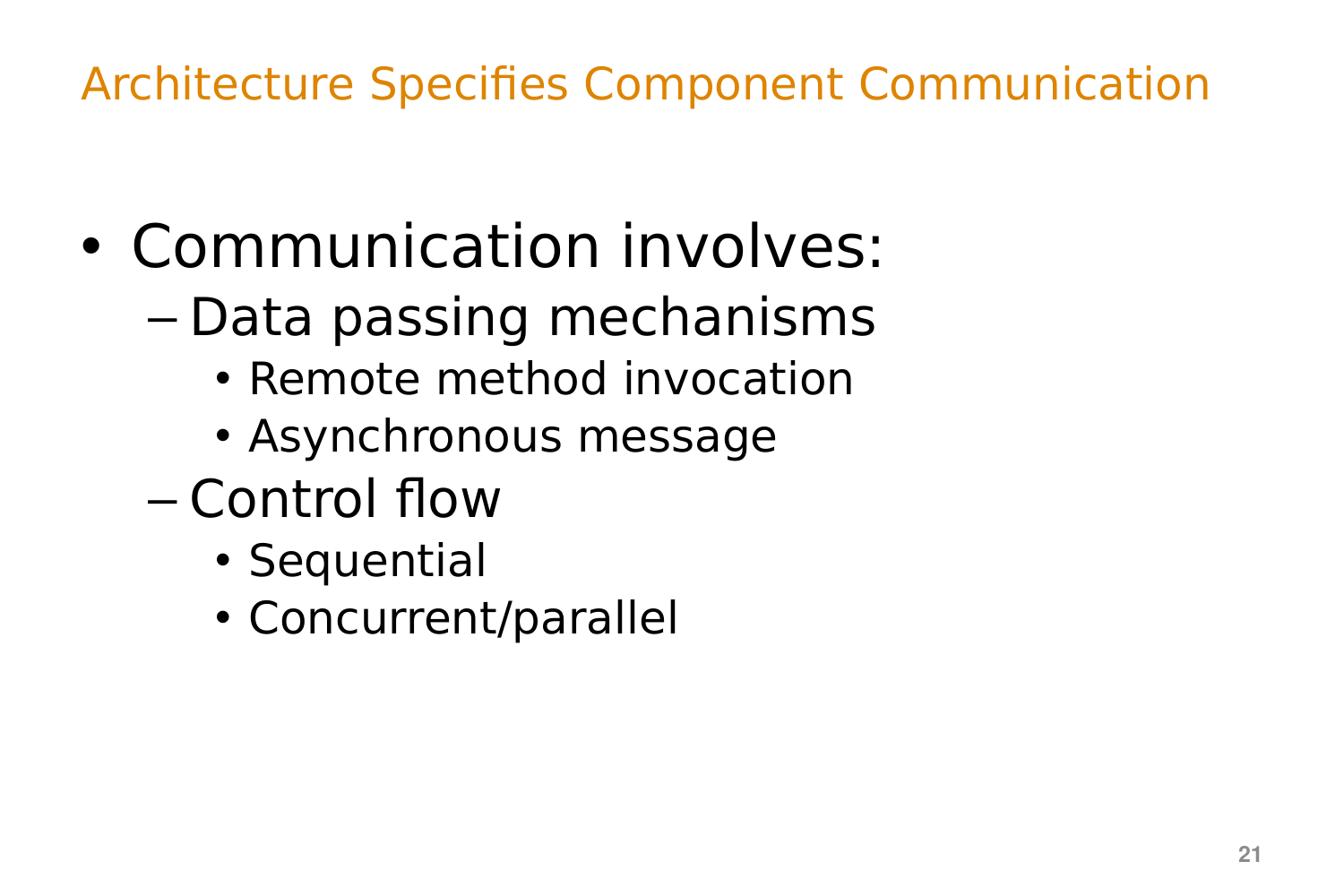

# Architecture Specifies Component Communication
Communication involves:
Data passing mechanisms
Remote method invocation
Asynchronous message
Control flow
Sequential
Concurrent/parallel

21